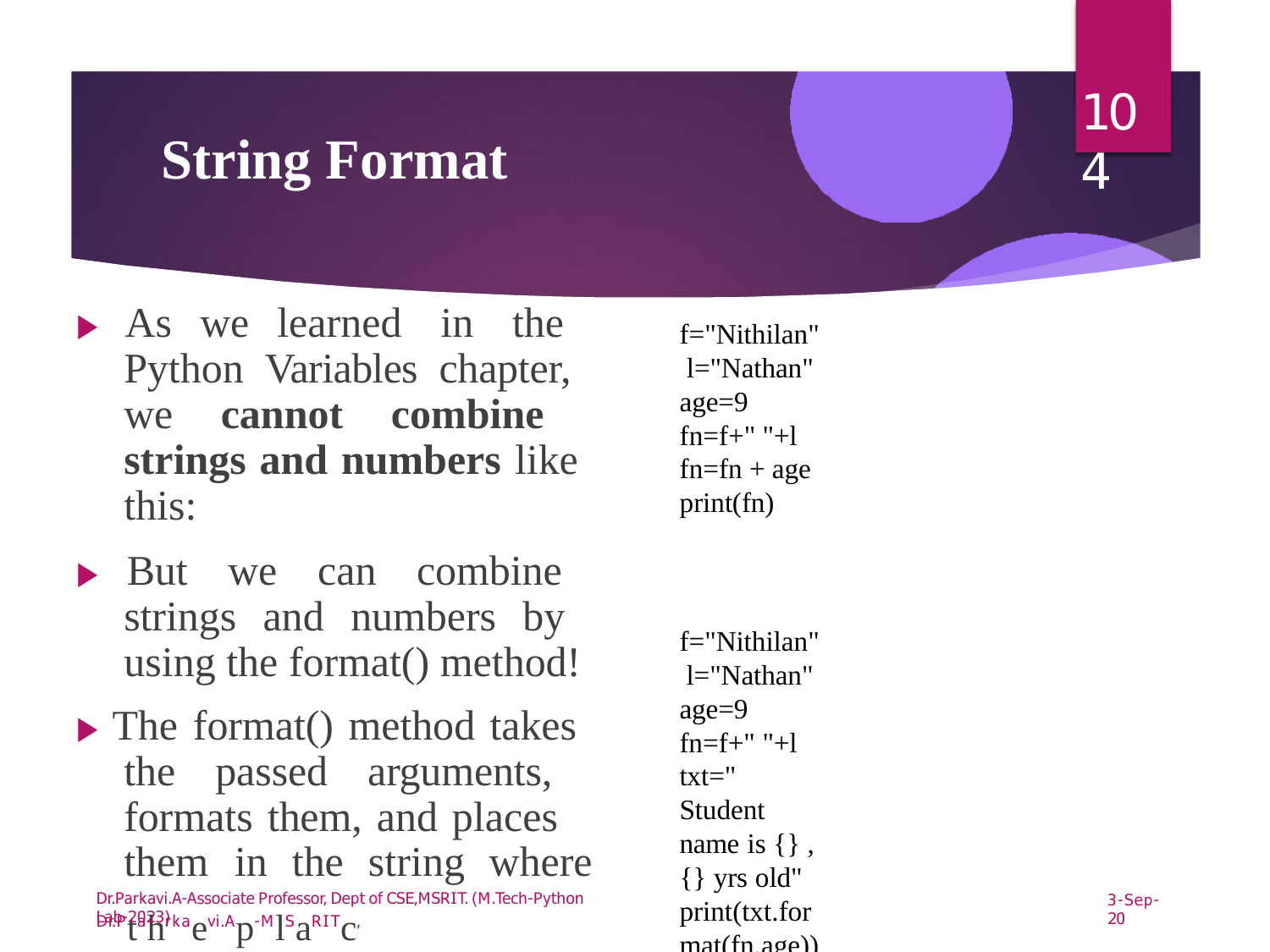

104
# String Format
▶ As we learned in the  Python Variables chapter,  we cannot combine  strings and numbers like  this:
▶ But we can combine  strings and numbers by  using the format() method!
▶ The format() method takes  the passed arguments,  formats them, and places
f="Nithilan"  l="Nathan"  age=9  fn=f+" "+l  fn=fn + age  print(fn)
f="Nithilan"  l="Nathan"  age=9  fn=f+" "+l
txt=" Student name is {} , {} yrs old"
print(txt.format(fn,age))
them	in	the	string	where
Dr.Ptahrkaevi.Ap-MlSaRITc, PeythhonoPrlogdraemrmsing {Se}ssionainrSeTTP:-HKBKCE
Dr.Parkavi.A-Associate Professor, Dept of CSE,MSRIT. (M.Tech-Python Lab-2023)
3-Sep-20